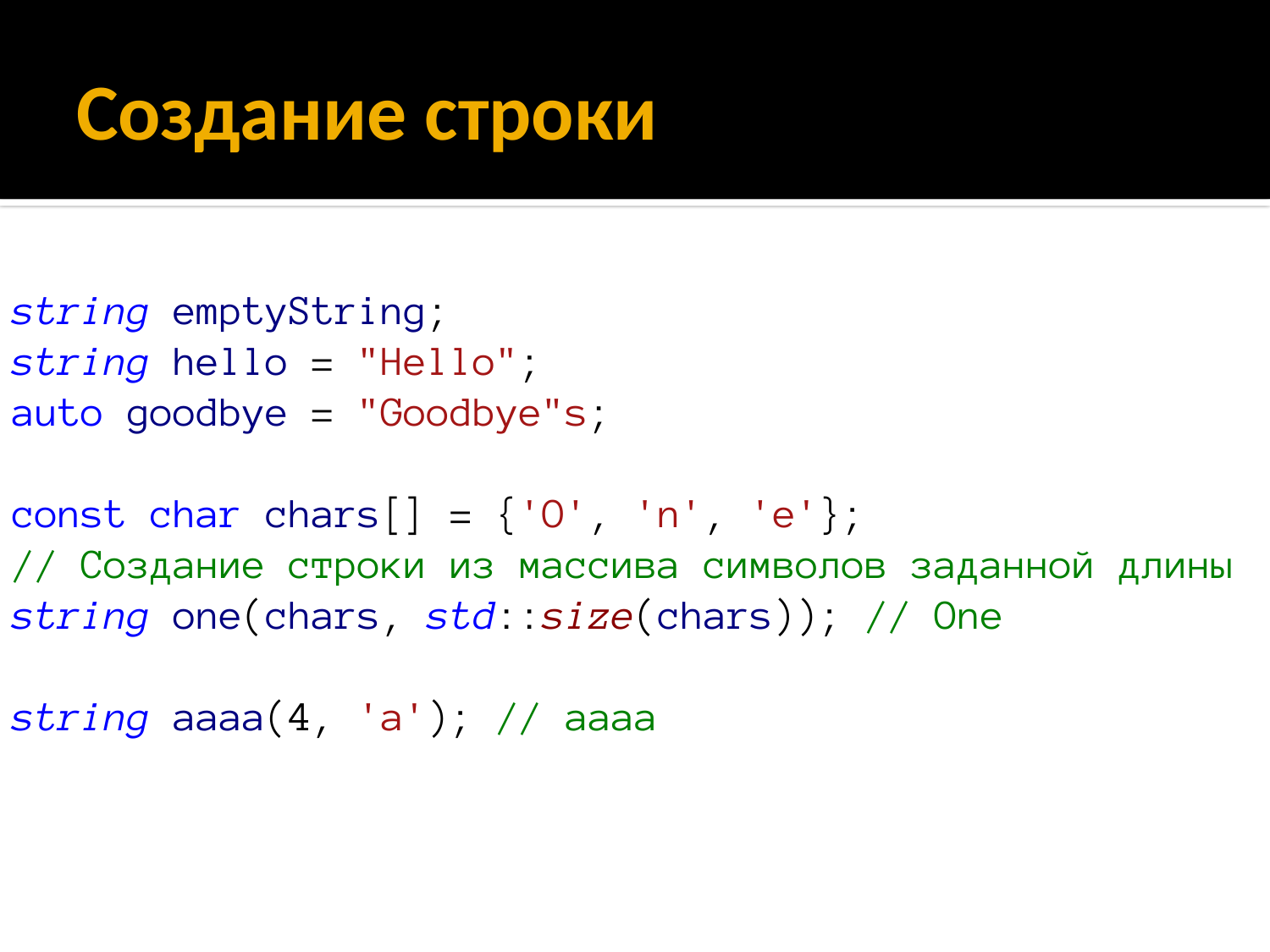

# Создание строки

string emptyString;
string hello = "Hello";
auto goodbye = "Goodbye"s;

const char chars[] = {'O', 'n', 'e'};
// Создание строки из массива символов заданной длины
string one(chars, std::size(chars)); // One

string aaaa(4, 'a'); // aaaa